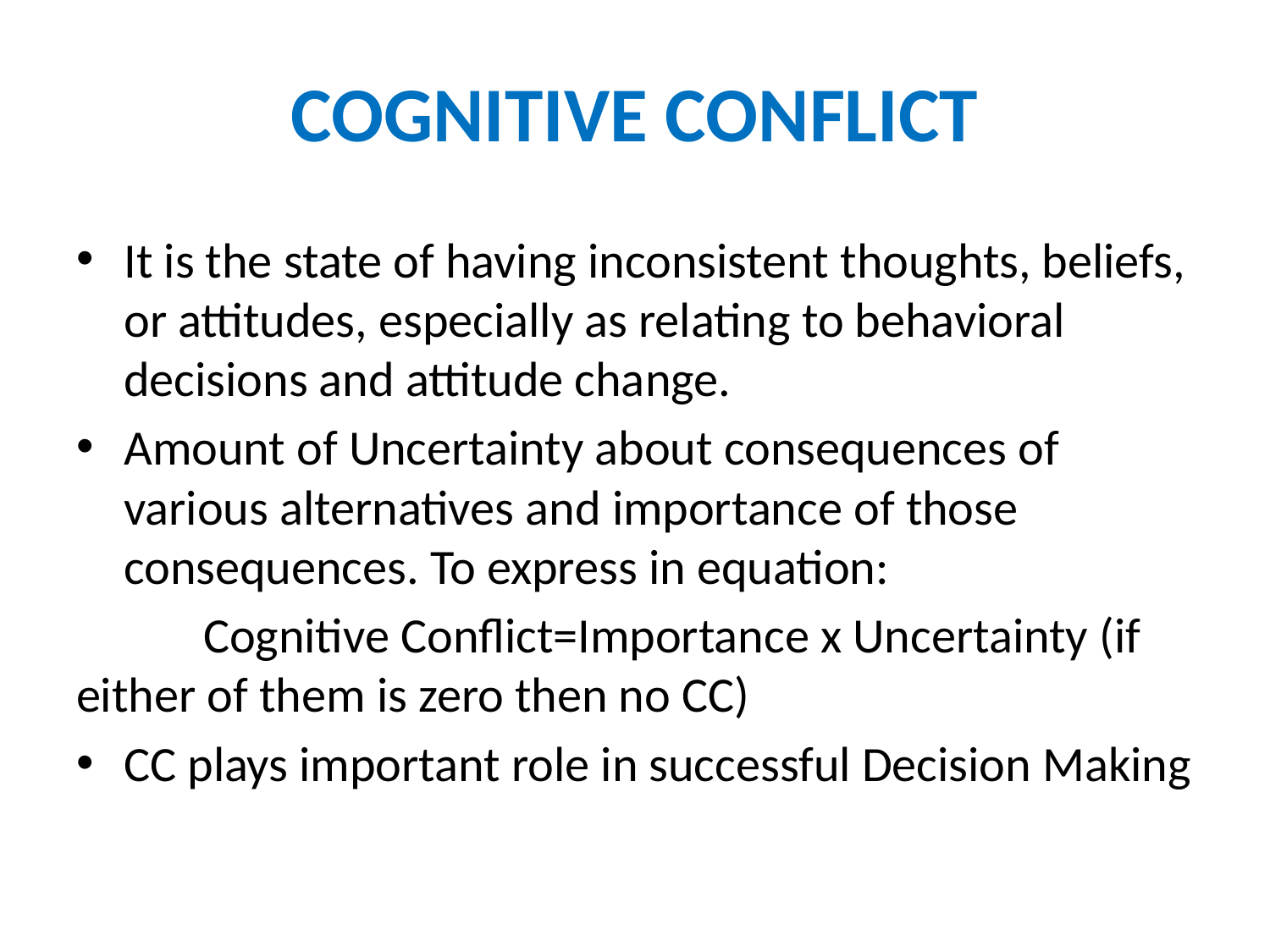

# COGNITIVE CONFLICT
It is the state of having inconsistent thoughts, beliefs, or attitudes, especially as relating to behavioral decisions and attitude change.
Amount of Uncertainty about consequences of various alternatives and importance of those consequences. To express in equation:
	Cognitive Conflict=Importance x Uncertainty (if either of them is zero then no CC)
CC plays important role in successful Decision Making